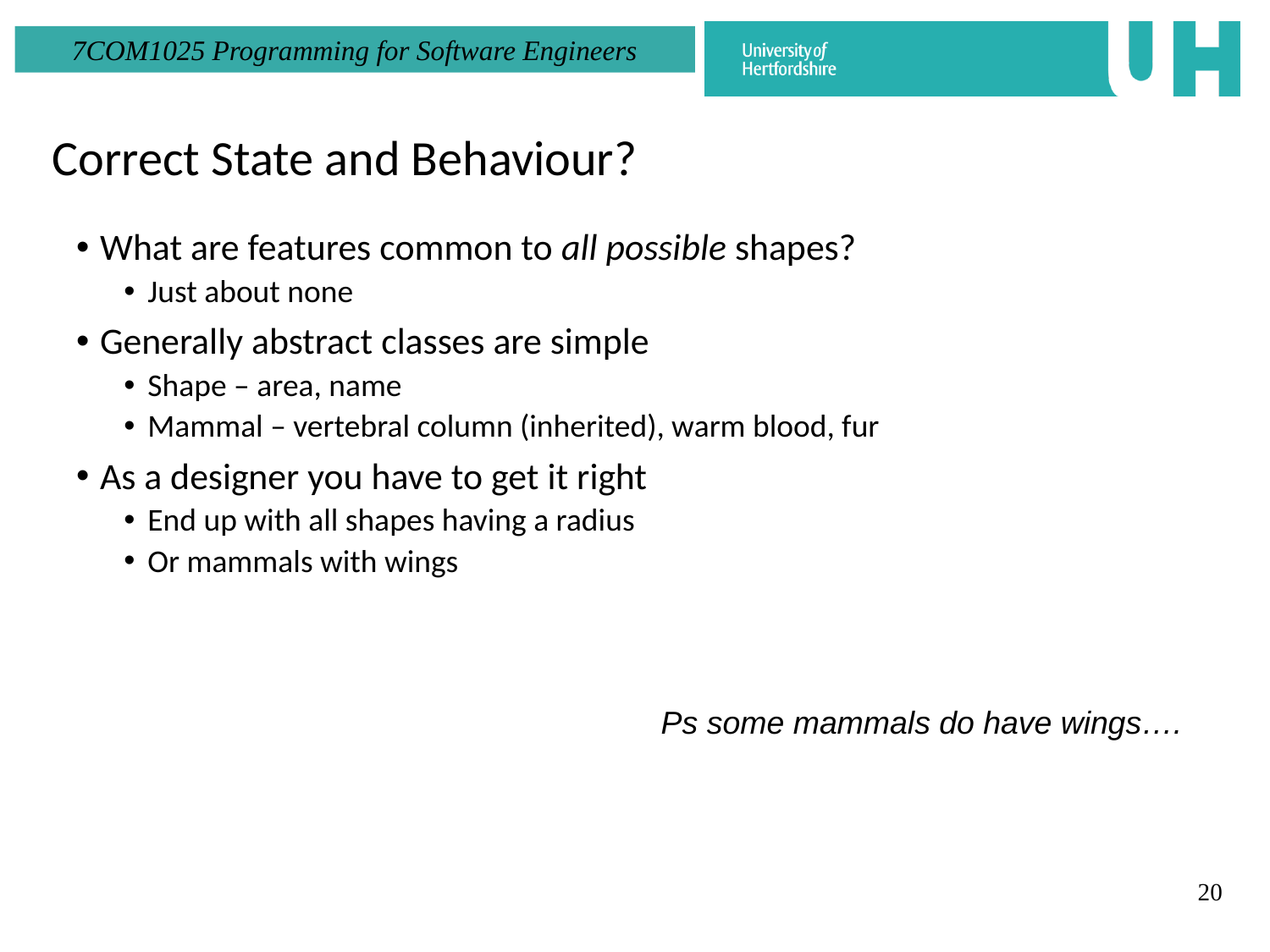

Correct State and Behaviour?
What are features common to all possible shapes?
Just about none
Generally abstract classes are simple
Shape – area, name
Mammal – vertebral column (inherited), warm blood, fur
As a designer you have to get it right
End up with all shapes having a radius
Or mammals with wings
Ps some mammals do have wings….
20